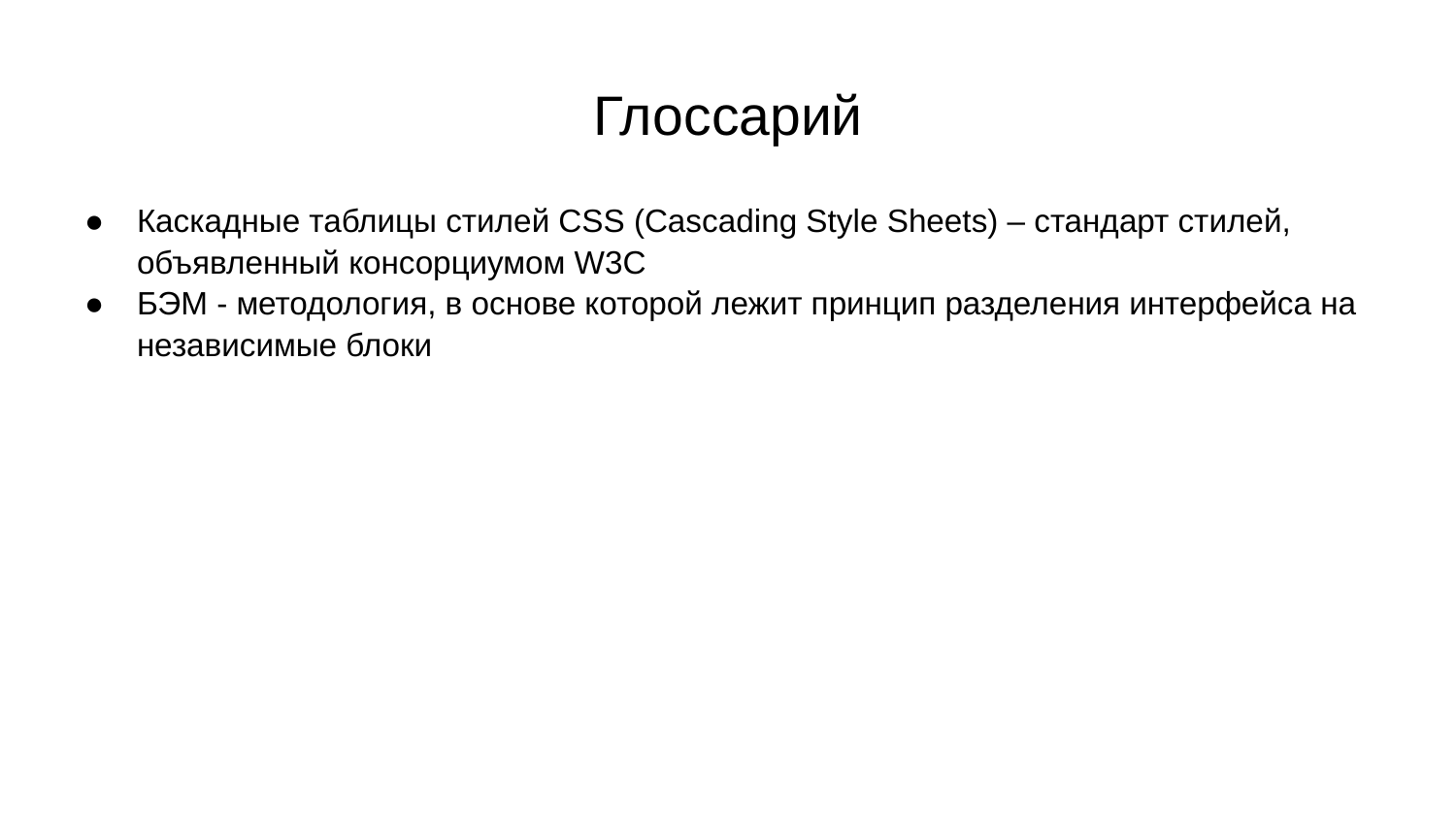

# Глоссарий
Каскадные таблицы стилей CSS (Cascading Style Sheets) – стандарт стилей, объявленный консорциумом W3C
БЭМ - методология, в основе которой лежит принцип разделения интерфейса на независимые блоки